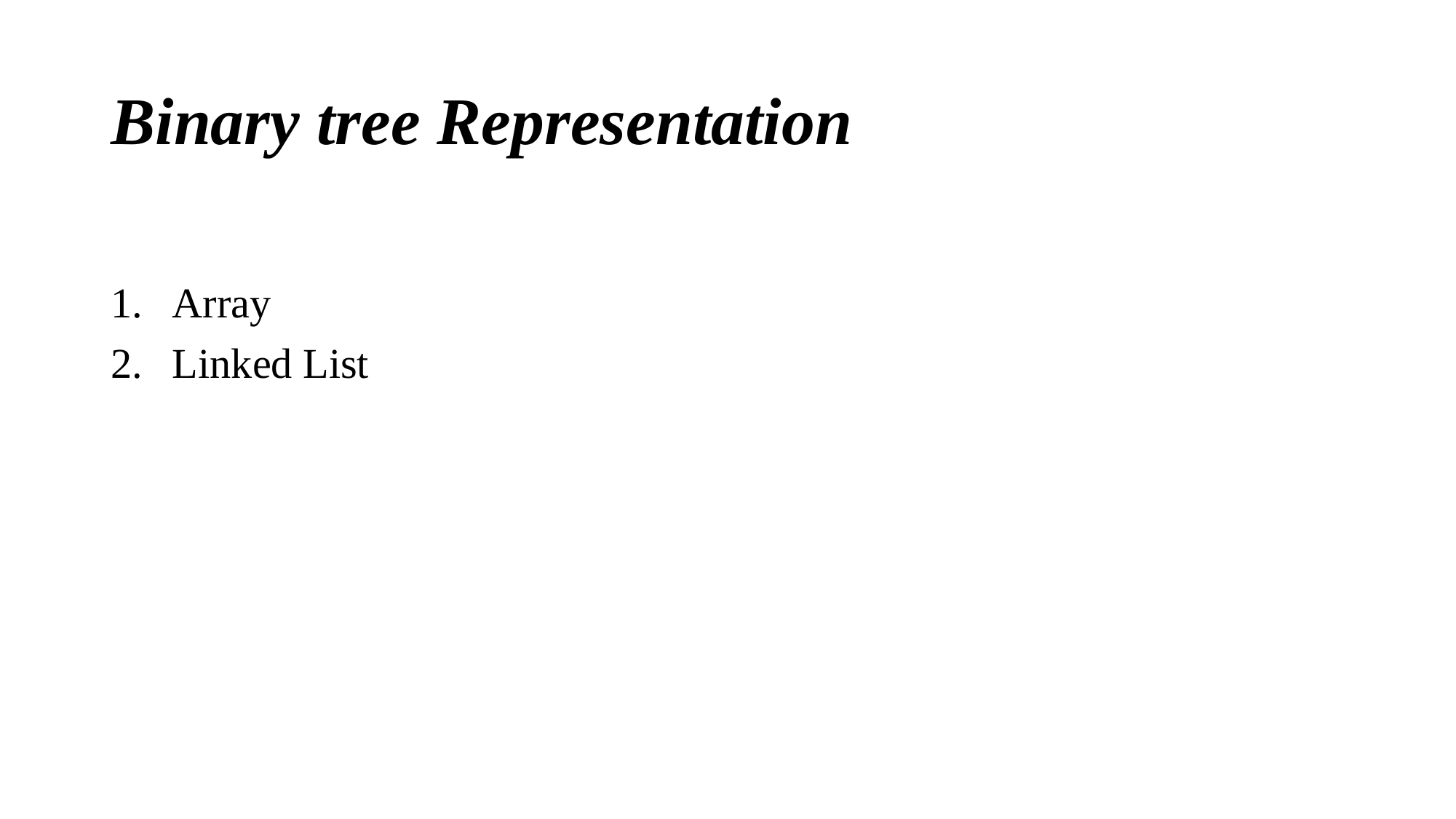

# Binary tree Representation
Array
Linked List